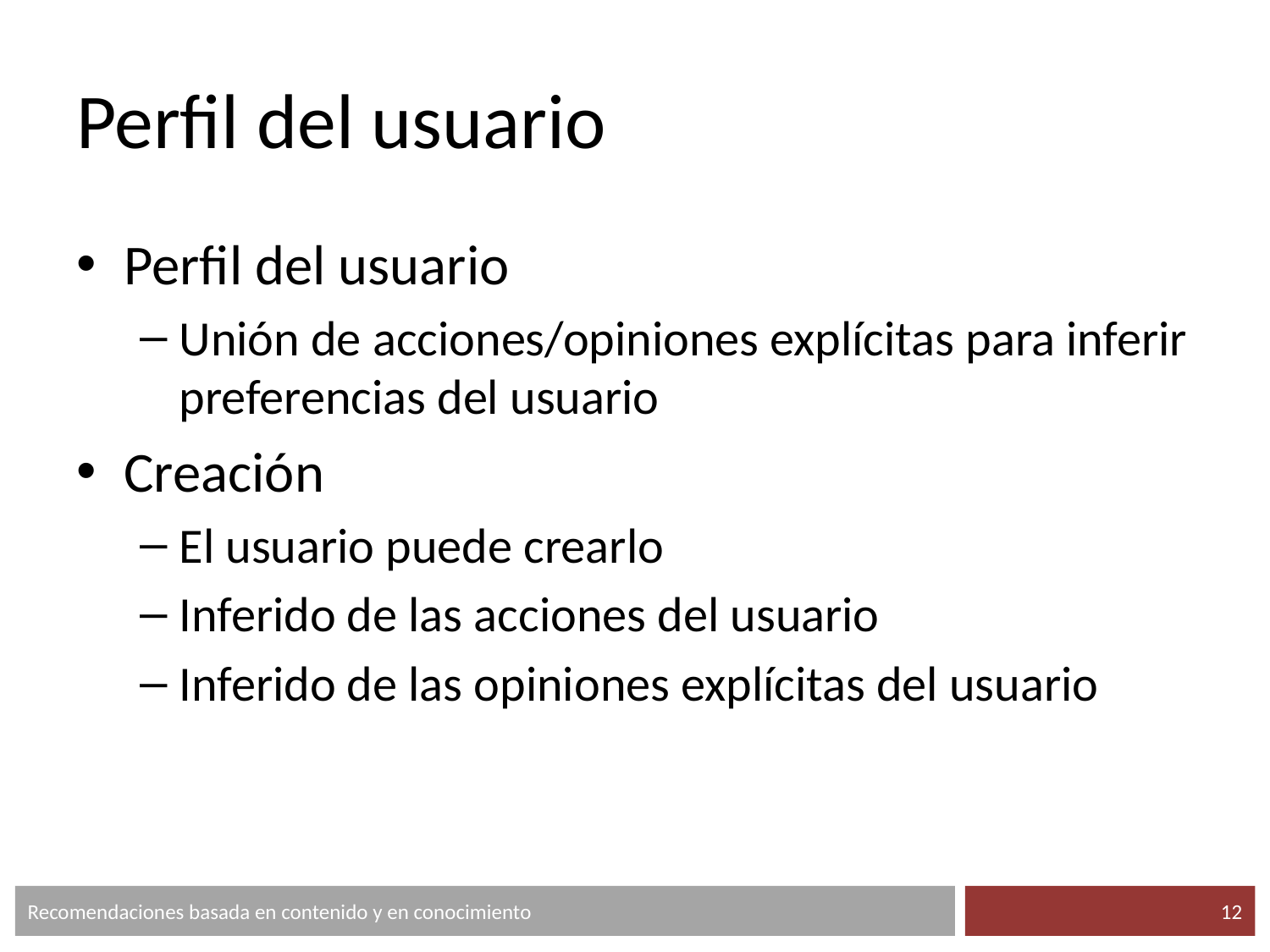

# Perfil del usuario
Perfil del usuario
Unión de acciones/opiniones explícitas para inferir preferencias del usuario
Creación
El usuario puede crearlo
Inferido de las acciones del usuario
Inferido de las opiniones explícitas del usuario
Recomendaciones basada en contenido y en conocimiento
12